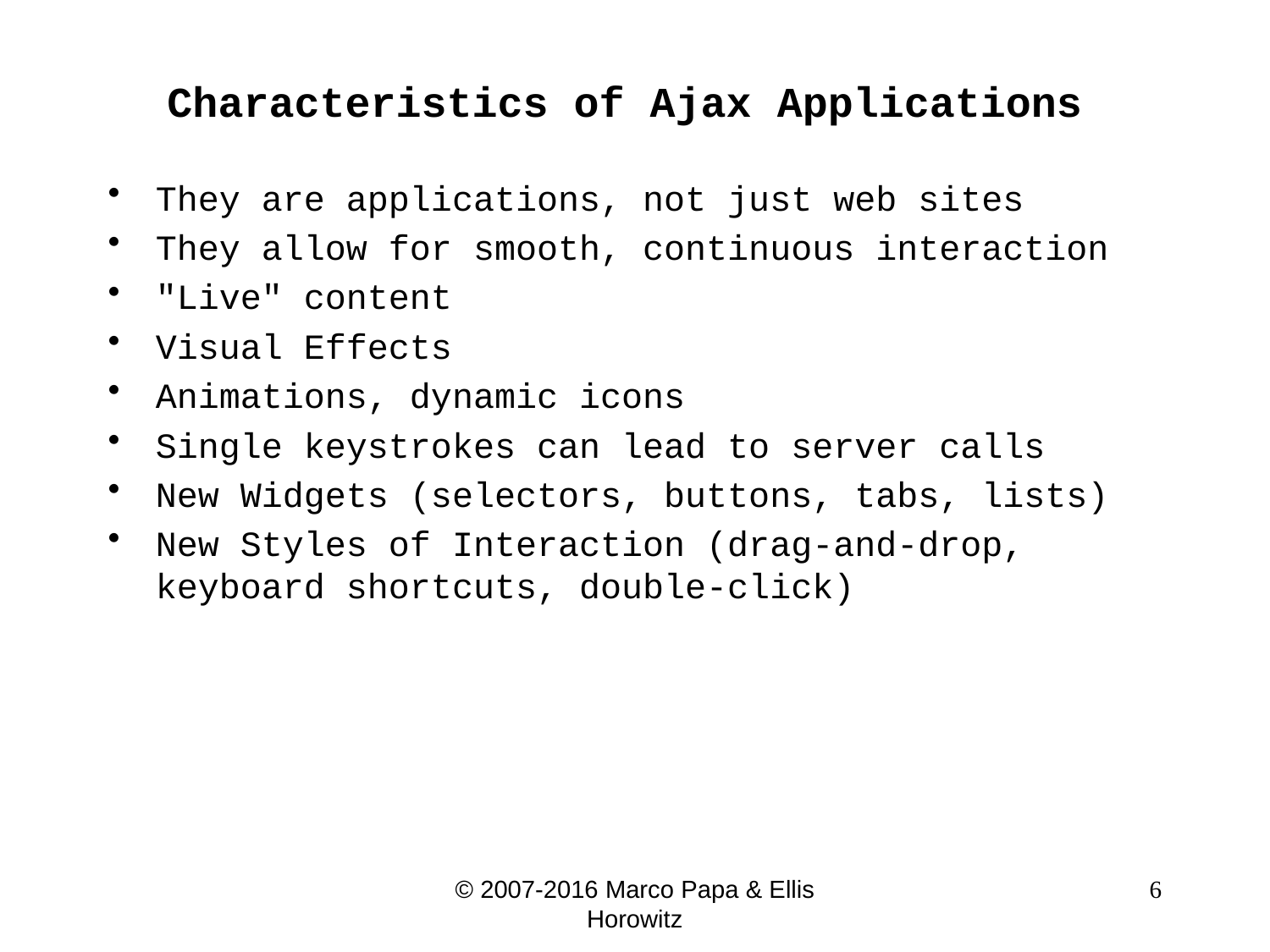

# Characteristics of Ajax Applications
They are applications, not just web sites
They allow for smooth, continuous interaction
"Live" content
Visual Effects
Animations, dynamic icons
Single keystrokes can lead to server calls
New Widgets (selectors, buttons, tabs, lists)
New Styles of Interaction (drag-and-drop, keyboard shortcuts, double-click)

© 2007-2016 Marco Papa & Ellis Horowitz
             6